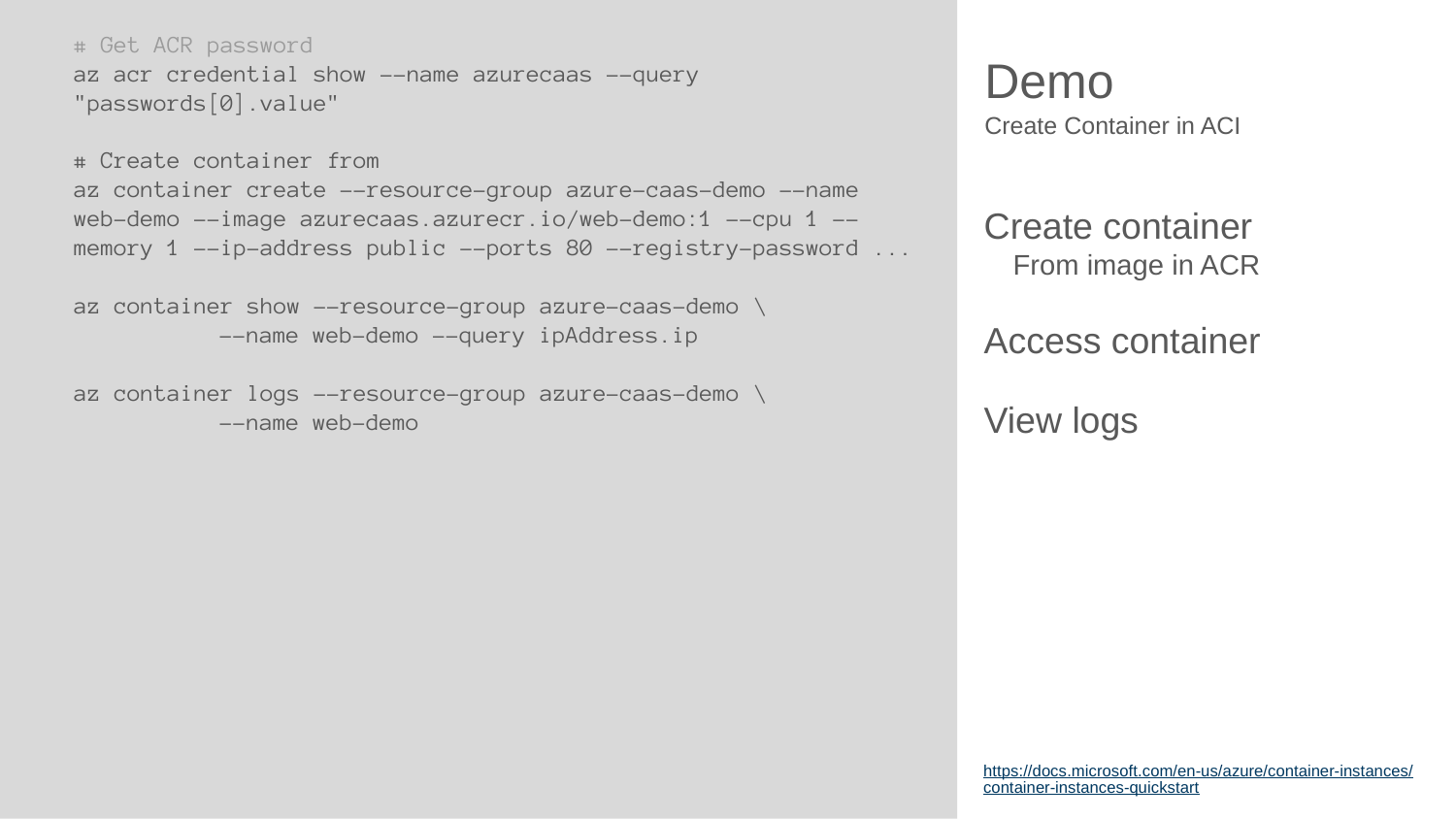

# Get ACR password
az acr credential show --name azurecaas --query "passwords[0].value"

# Create container from
az container create --resource-group azure-caas-demo --name web-demo --image azurecaas.azurecr.io/web-demo:1 --cpu 1 --memory 1 --ip-address public --ports 80 --registry-password ...

az container show --resource-group azure-caas-demo \
	--name web-demo --query ipAddress.ip

az container logs --resource-group azure-caas-demo \
	--name web-demo

# Demo
Create Container in ACI
Create container
From image in ACR
Access container
View logs
https://docs.microsoft.com/en-us/azure/container-instances/container-instances-quickstart